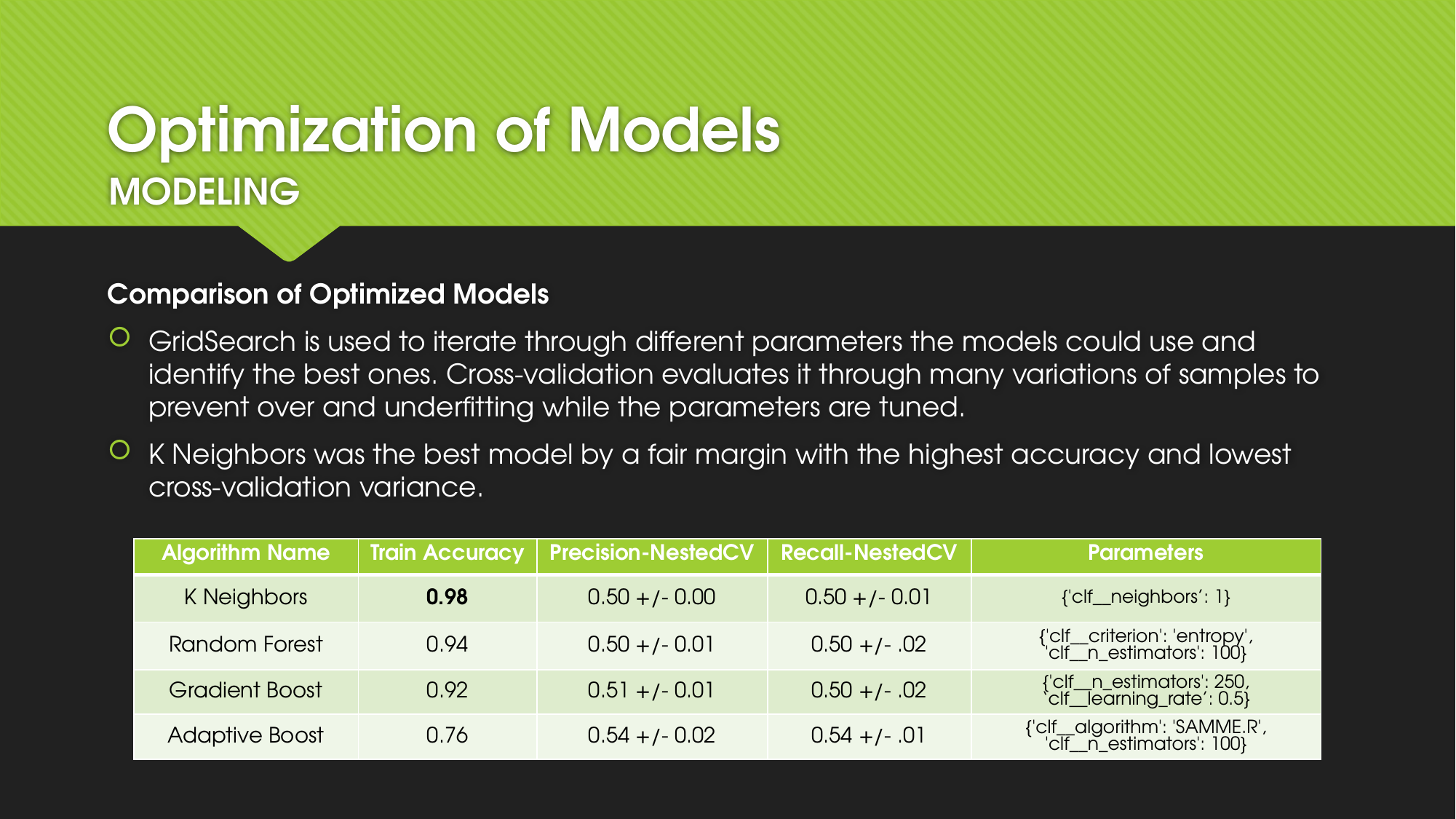

# Optimization of Models
Modeling
Comparison of Optimized Models
GridSearch is used to iterate through different parameters the models could use and identify the best ones. Cross-validation evaluates it through many variations of samples to prevent over and underfitting while the parameters are tuned.
K Neighbors was the best model by a fair margin with the highest accuracy and lowest cross-validation variance.
| Algorithm Name | Train Accuracy | Precision-NestedCV | Recall-NestedCV | Parameters |
| --- | --- | --- | --- | --- |
| K Neighbors | 0.98 | 0.50 +/- 0.00 | 0.50 +/- 0.01 | {'clf\_\_neighbors’: 1} |
| Random Forest | 0.94 | 0.50 +/- 0.01 | 0.50 +/- .02 | {'clf\_\_criterion': 'entropy', 'clf\_\_n\_estimators': 100} |
| Gradient Boost | 0.92 | 0.51 +/- 0.01 | 0.50 +/- .02 | {'clf\_\_n\_estimators': 250, ‘clf\_\_learning\_rate’: 0.5} |
| Adaptive Boost | 0.76 | 0.54 +/- 0.02 | 0.54 +/- .01 | {'clf\_\_algorithm': 'SAMME.R', 'clf\_\_n\_estimators': 100} |